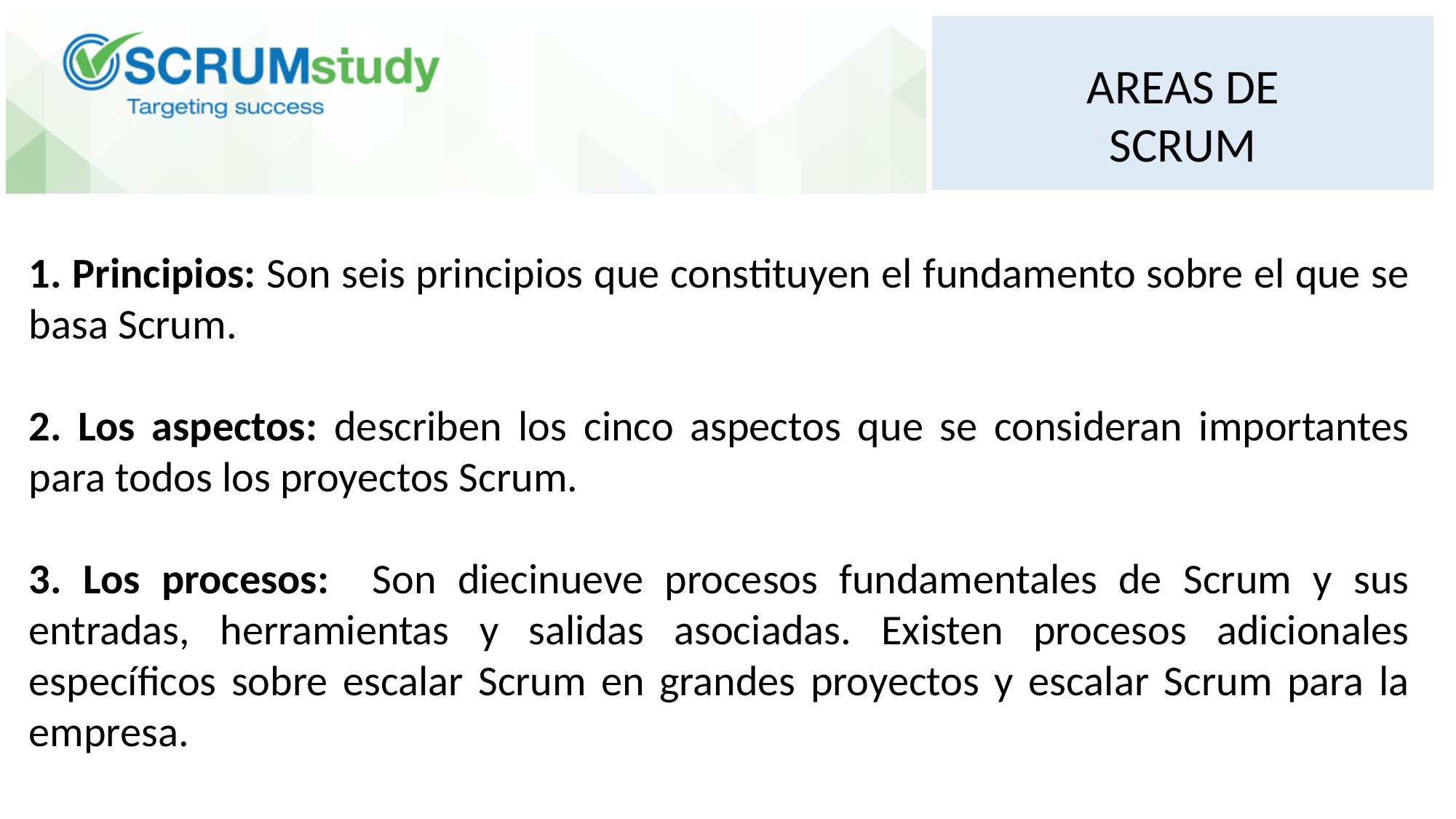

AREAS DE
SCRUM
1. Principios: Son seis principios que constituyen el fundamento sobre el que se basa Scrum.

2. Los aspectos: describen los cinco aspectos que se consideran importantes para todos los proyectos Scrum.

3. Los procesos:  Son diecinueve procesos fundamentales de Scrum y sus entradas, herramientas y salidas asociadas. Existen procesos adicionales específicos sobre escalar Scrum en grandes proyectos y escalar Scrum para la empresa.